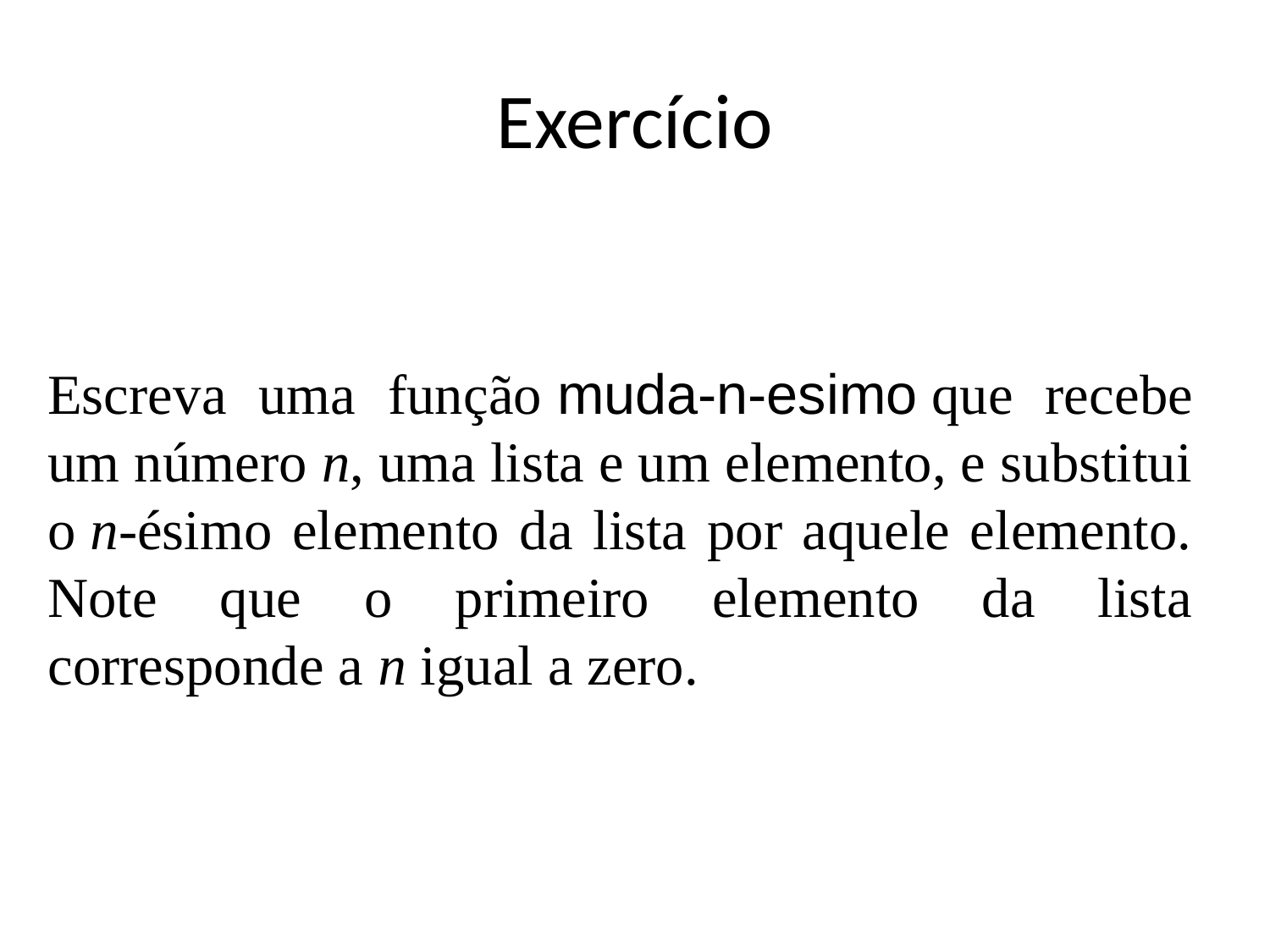

# Exercício
Escreva uma função muda-n-esimo que recebe um número n, uma lista e um elemento, e substitui o n-ésimo elemento da lista por aquele elemento. Note que o primeiro elemento da lista corresponde a n igual a zero.